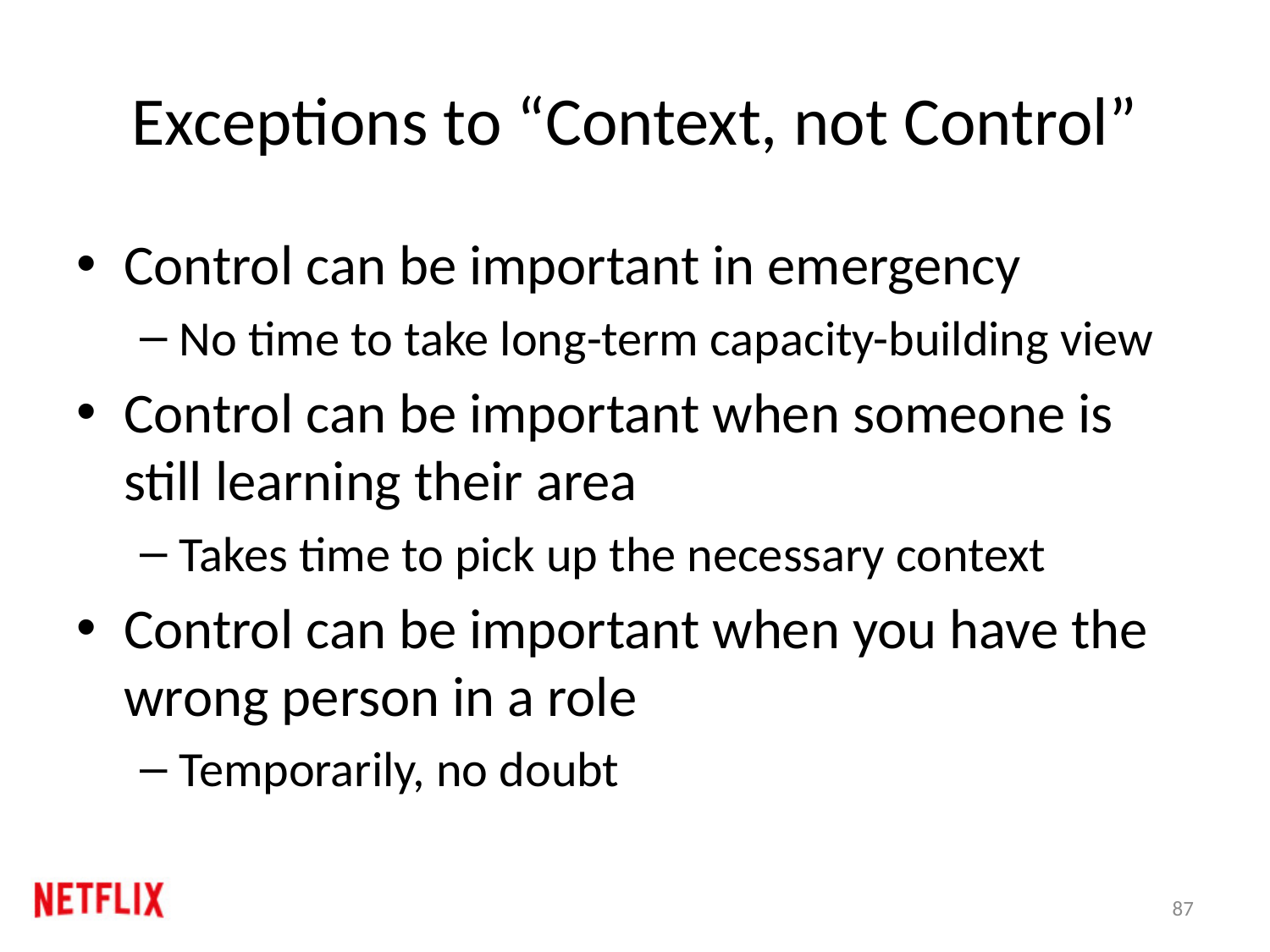

# Exceptions to “Context, not Control”
Control can be important in emergency
No time to take long-term capacity-building view
Control can be important when someone is still learning their area
Takes time to pick up the necessary context
Control can be important when you have the wrong person in a role
Temporarily, no doubt
87